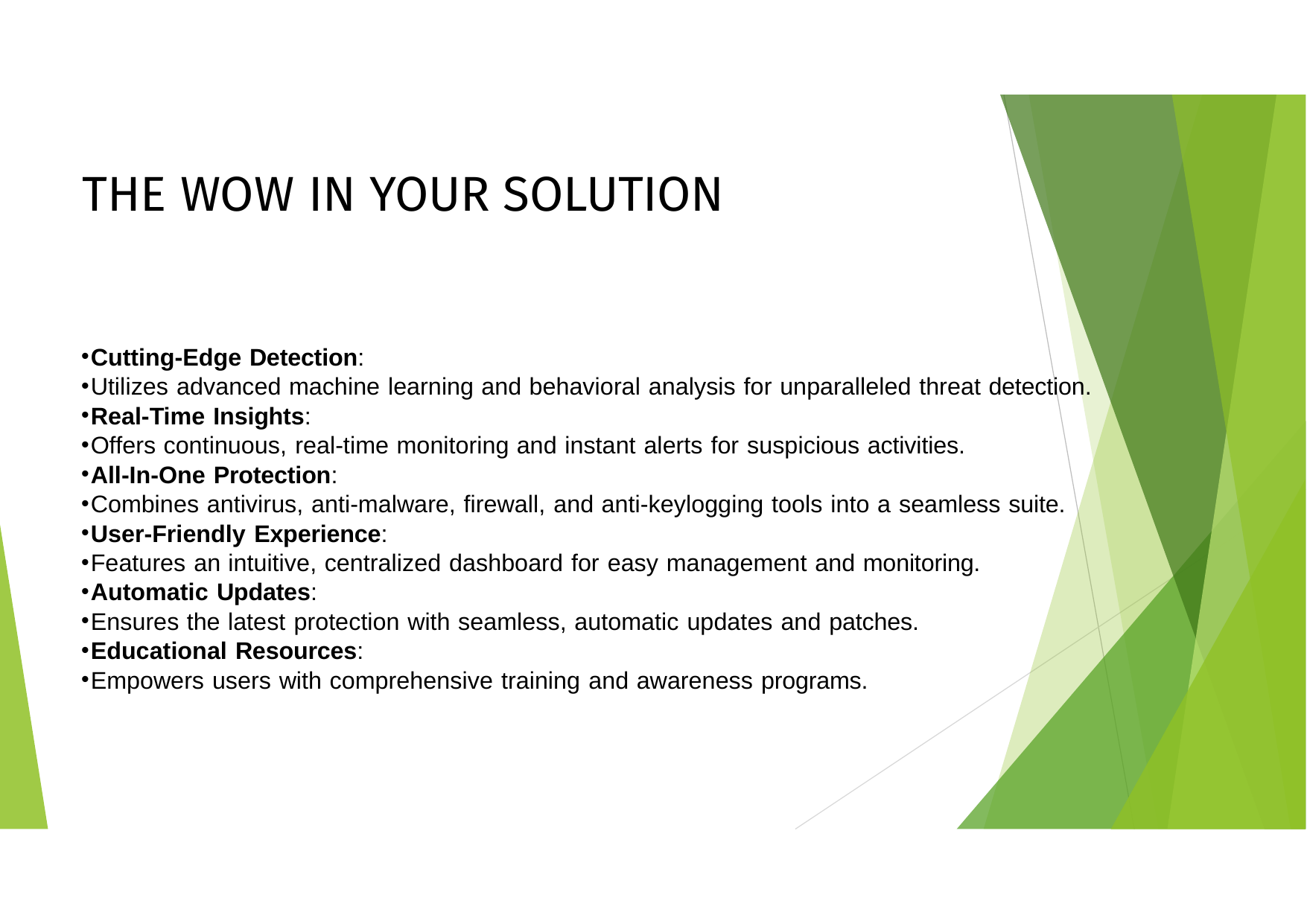

# THE WOW IN YOUR SOLUTION
Cutting-Edge Detection:
Utilizes advanced machine learning and behavioral analysis for unparalleled threat detection.
Real-Time Insights:
Offers continuous, real-time monitoring and instant alerts for suspicious activities.
All-In-One Protection:
Combines antivirus, anti-malware, firewall, and anti-keylogging tools into a seamless suite.
User-Friendly Experience:
Features an intuitive, centralized dashboard for easy management and monitoring.
Automatic Updates:
Ensures the latest protection with seamless, automatic updates and patches.
Educational Resources:
Empowers users with comprehensive training and awareness programs.